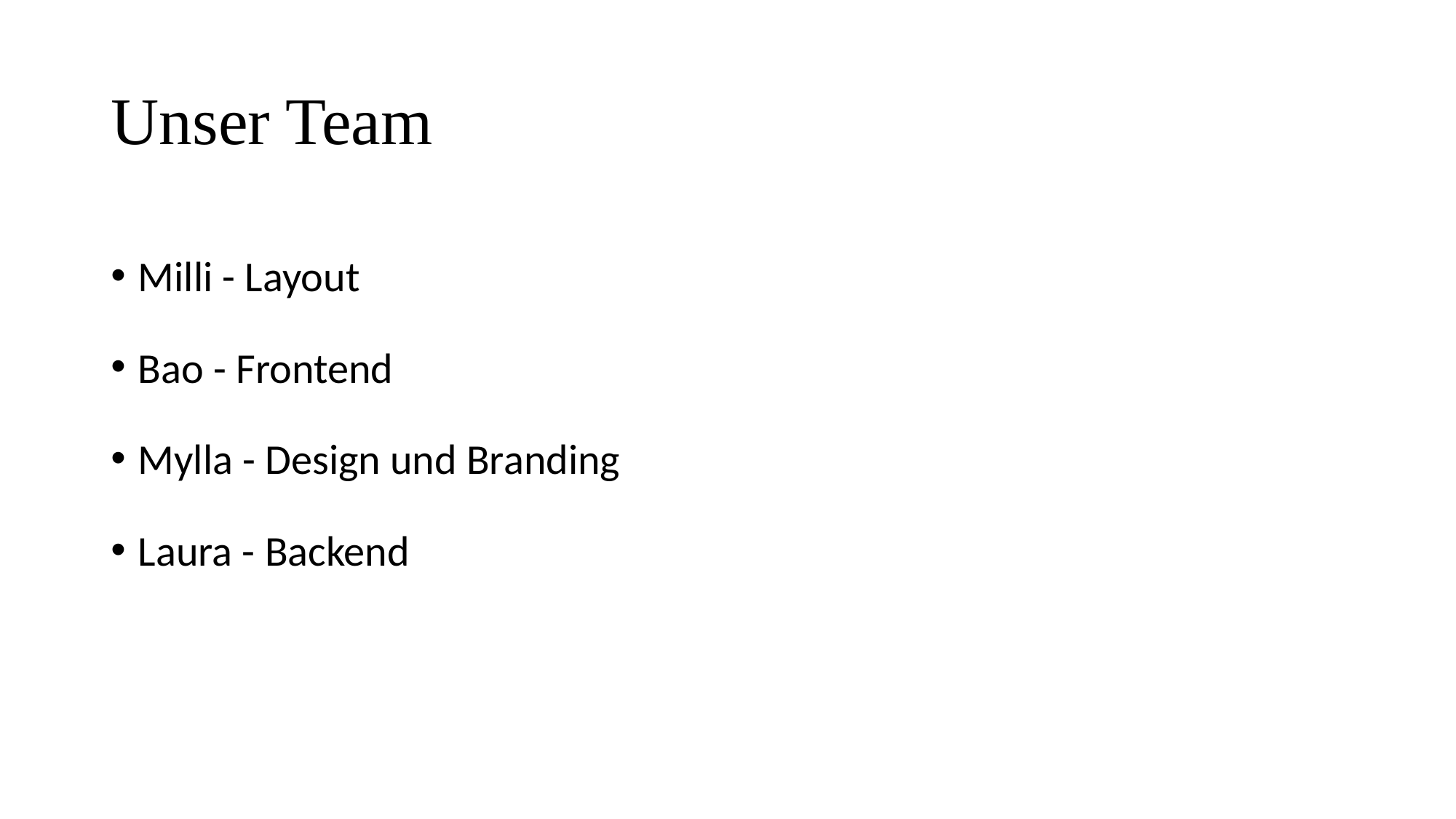

# Unser Team
Milli - Layout
Bao - Frontend
Mylla - Design und Branding
Laura - Backend